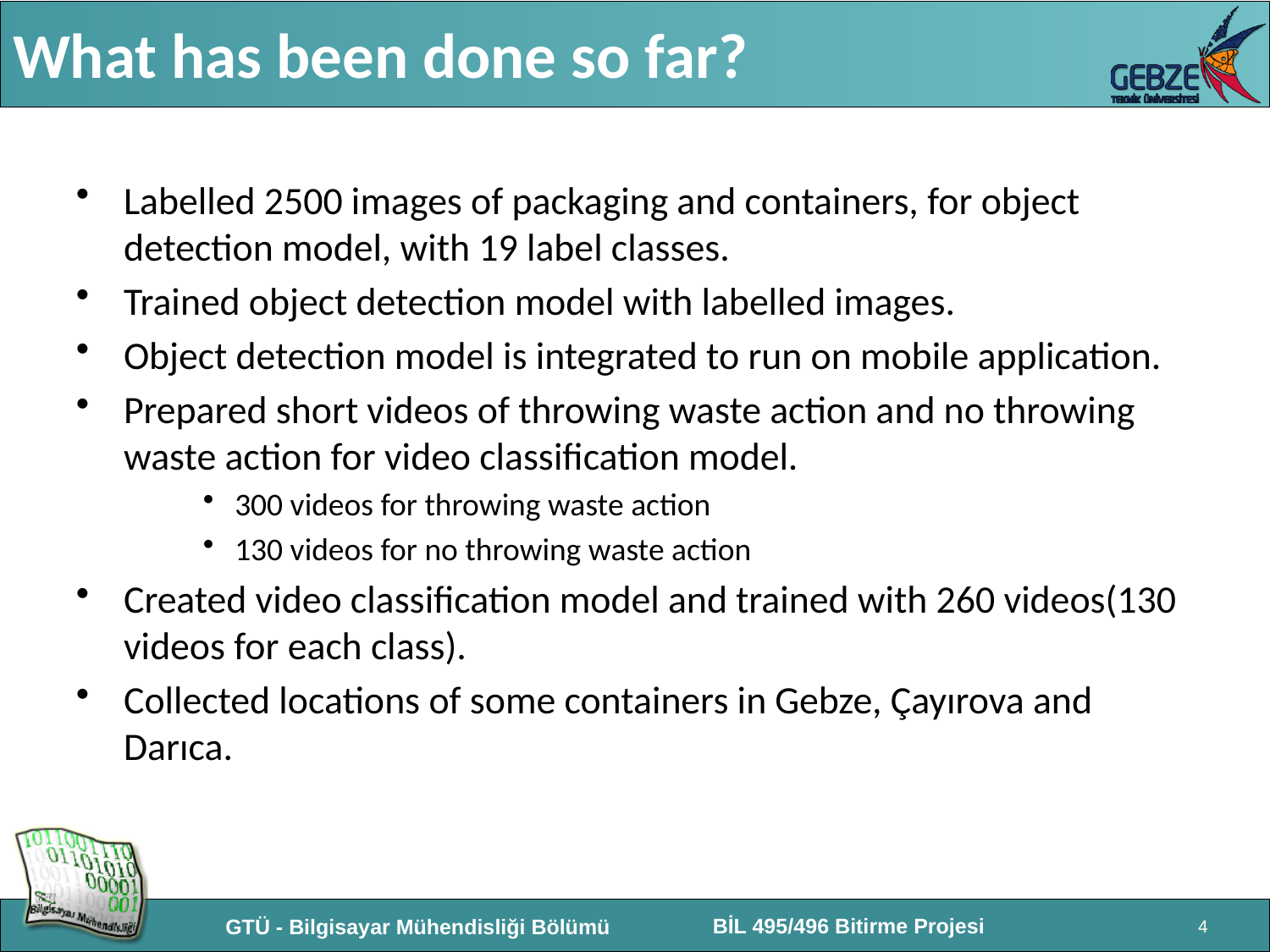

# What has been done so far?
Labelled 2500 images of packaging and containers, for object detection model, with 19 label classes.
Trained object detection model with labelled images.
Object detection model is integrated to run on mobile application.
Prepared short videos of throwing waste action and no throwing waste action for video classification model.
300 videos for throwing waste action
130 videos for no throwing waste action
Created video classification model and trained with 260 videos(130 videos for each class).
Collected locations of some containers in Gebze, Çayırova and Darıca.
4